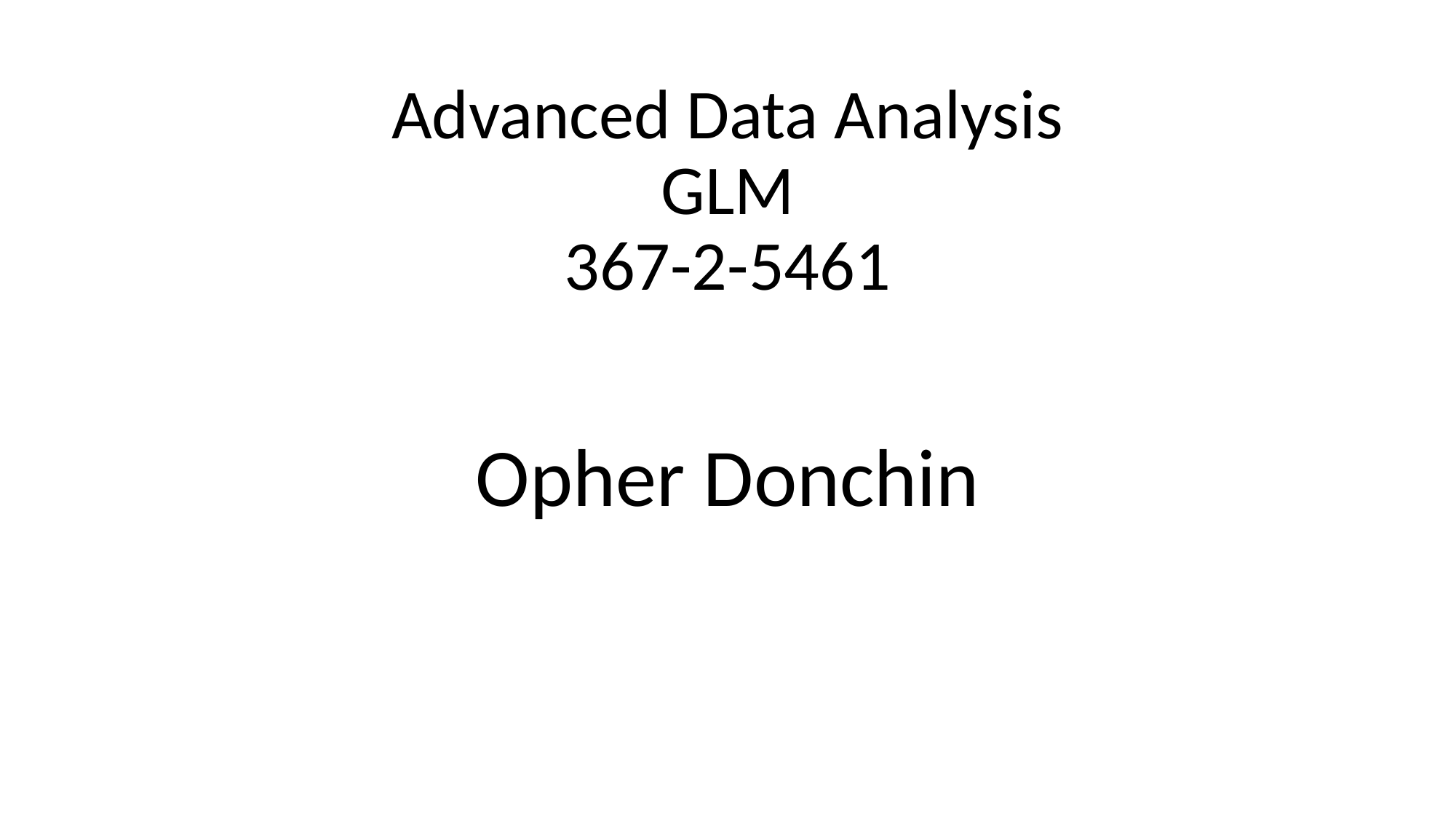

# Advanced Data Analysis GLM 367-2-5461
Opher Donchin